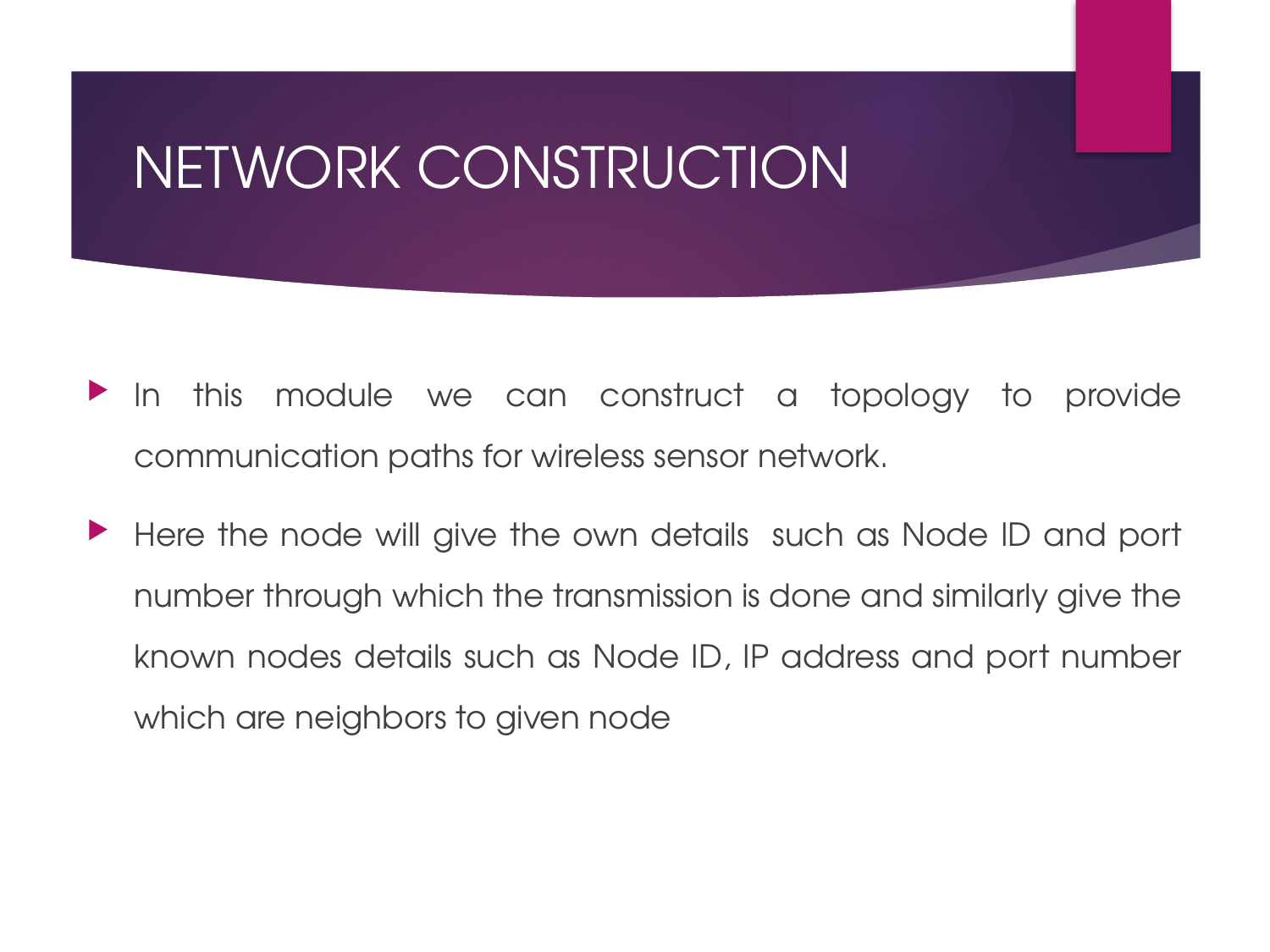

# NETWORK CONSTRUCTION
In this module we can construct a topology to provide communication paths for wireless sensor network.
Here the node will give the own details  such as Node ID and port number through which the transmission is done and similarly give the known nodes details such as Node ID, IP address and port number which are neighbors to given node